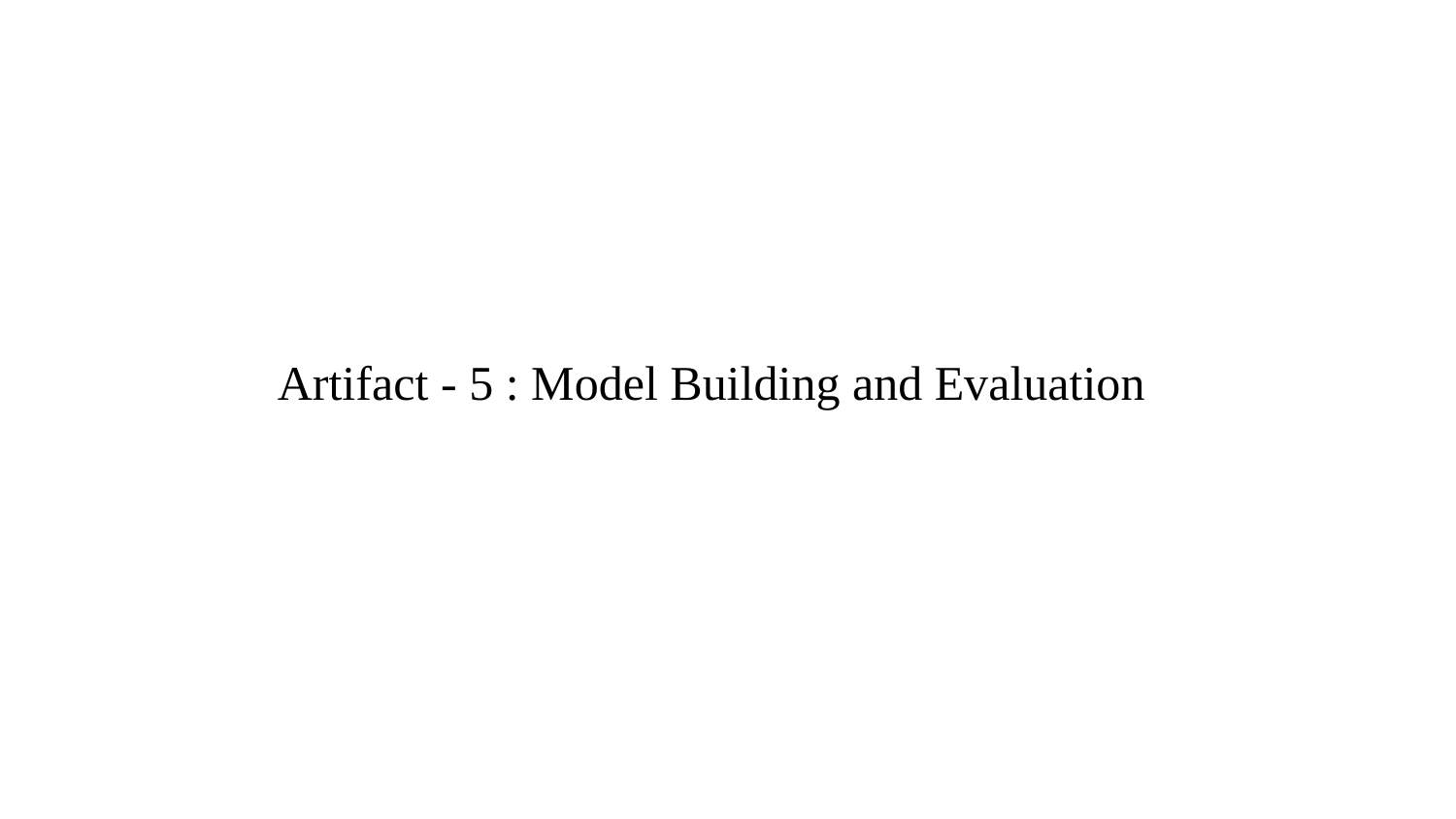

# Artifact - 5 : Model Building and Evaluation